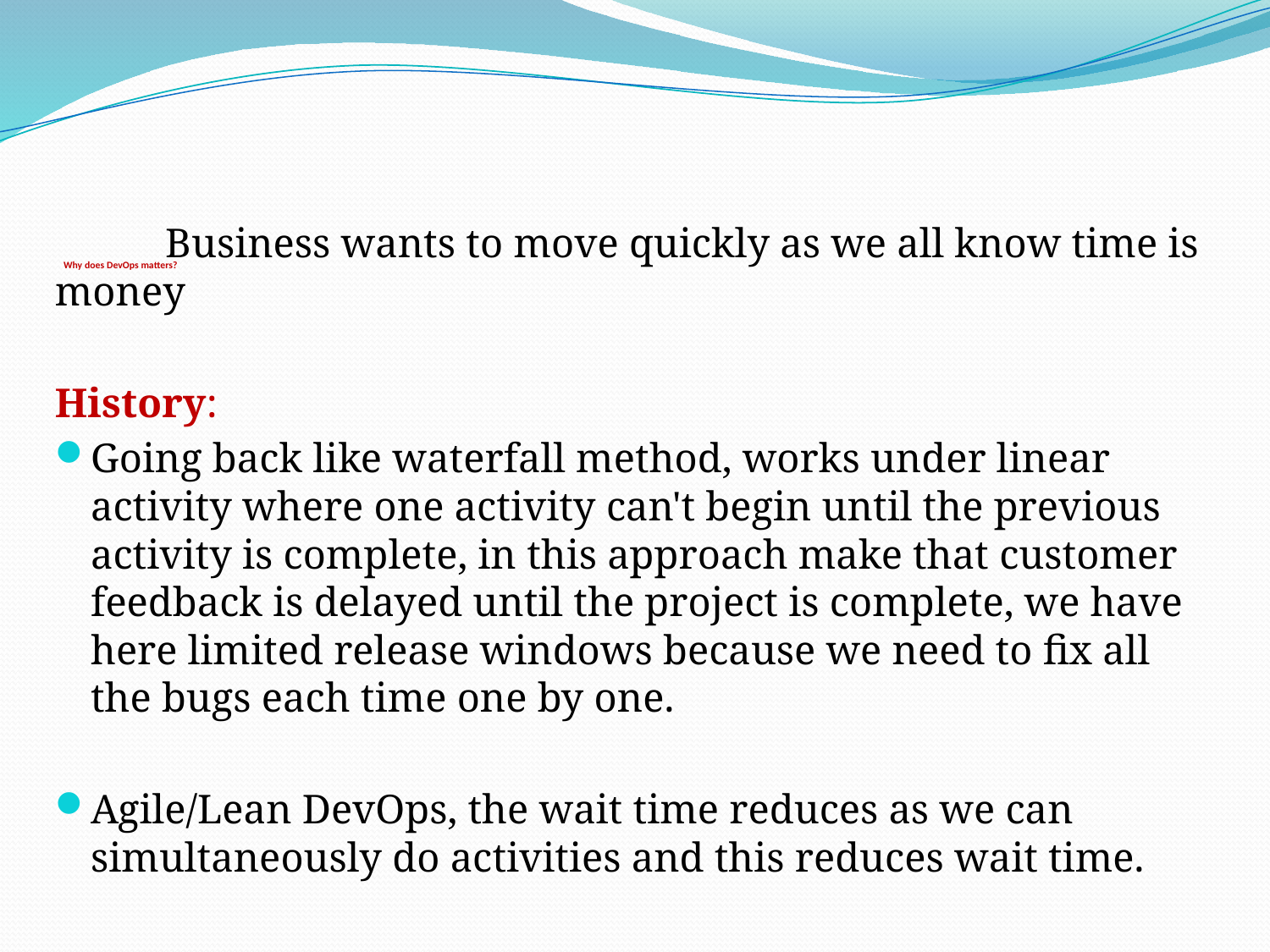

Business wants to move quickly as we all know time is money

History:
Going back like waterfall method, works under linear activity where one activity can't begin until the previous activity is complete, in this approach make that customer feedback is delayed until the project is complete, we have here limited release windows because we need to fix all the bugs each time one by one.

Agile/Lean DevOps, the wait time reduces as we can simultaneously do activities and this reduces wait time.
# Why does DevOps matters?